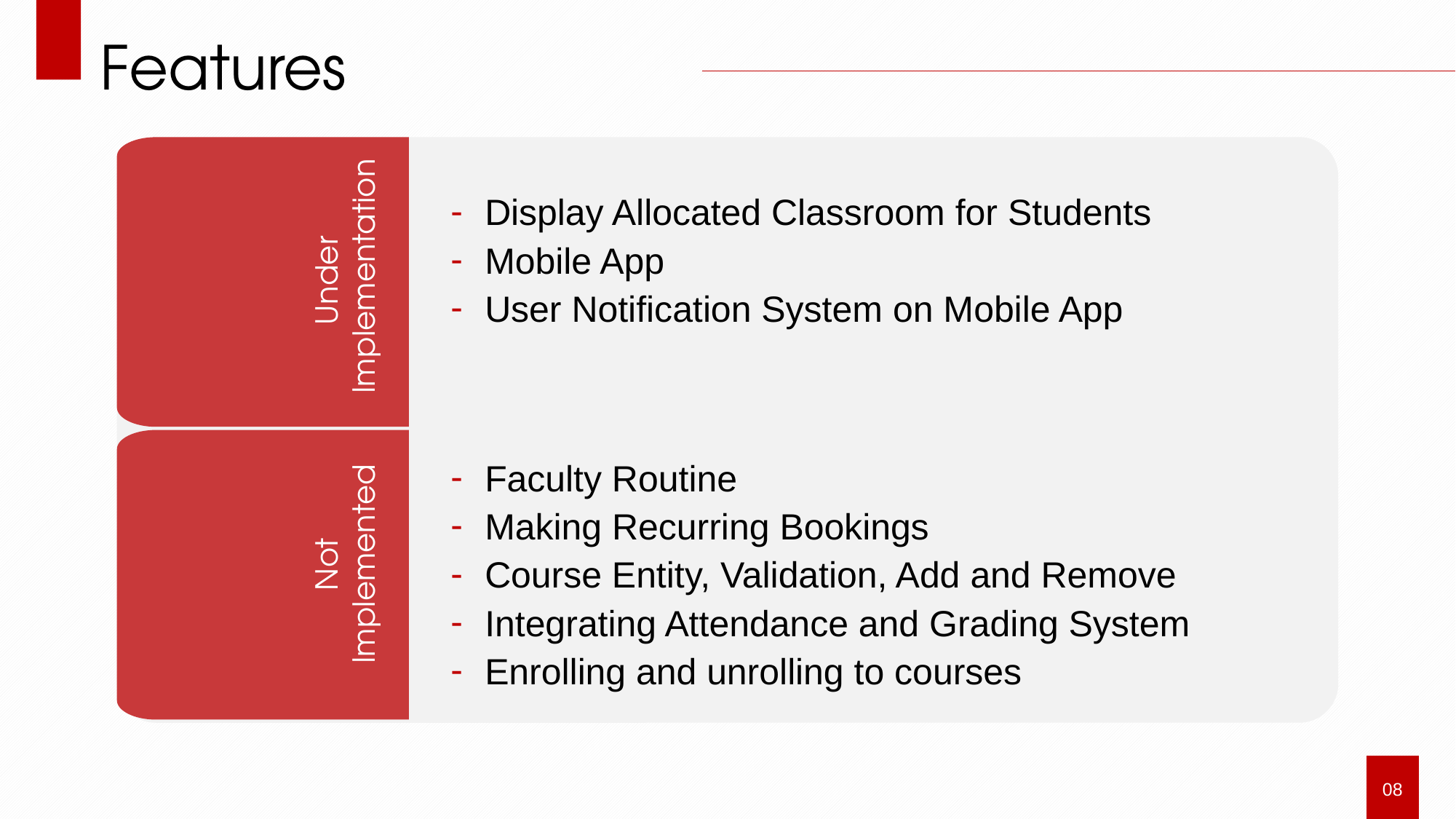

# Features

Display Allocated Classroom for Students
Mobile App
User Notification System on Mobile App
Under
Implementation

Faculty Routine
Making Recurring Bookings
Course Entity, Validation, Add and Remove
Integrating Attendance and Grading System
Enrolling and unrolling to courses
Not
Implemented
08